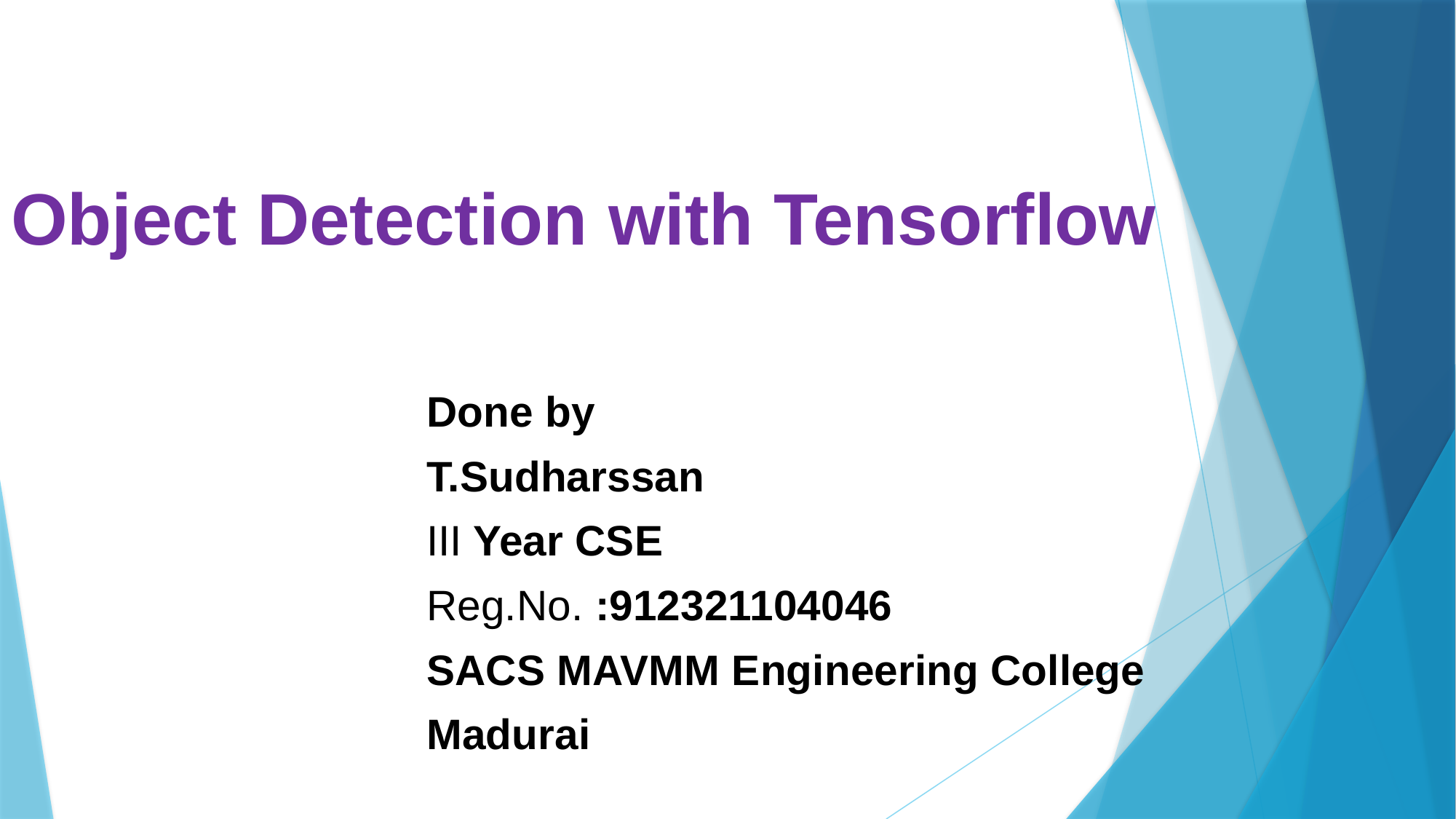

# Object Detection with Tensorflow
Done by
T.Sudharssan
III Year CSE
Reg.No. :912321104046
SACS MAVMM Engineering College
Madurai